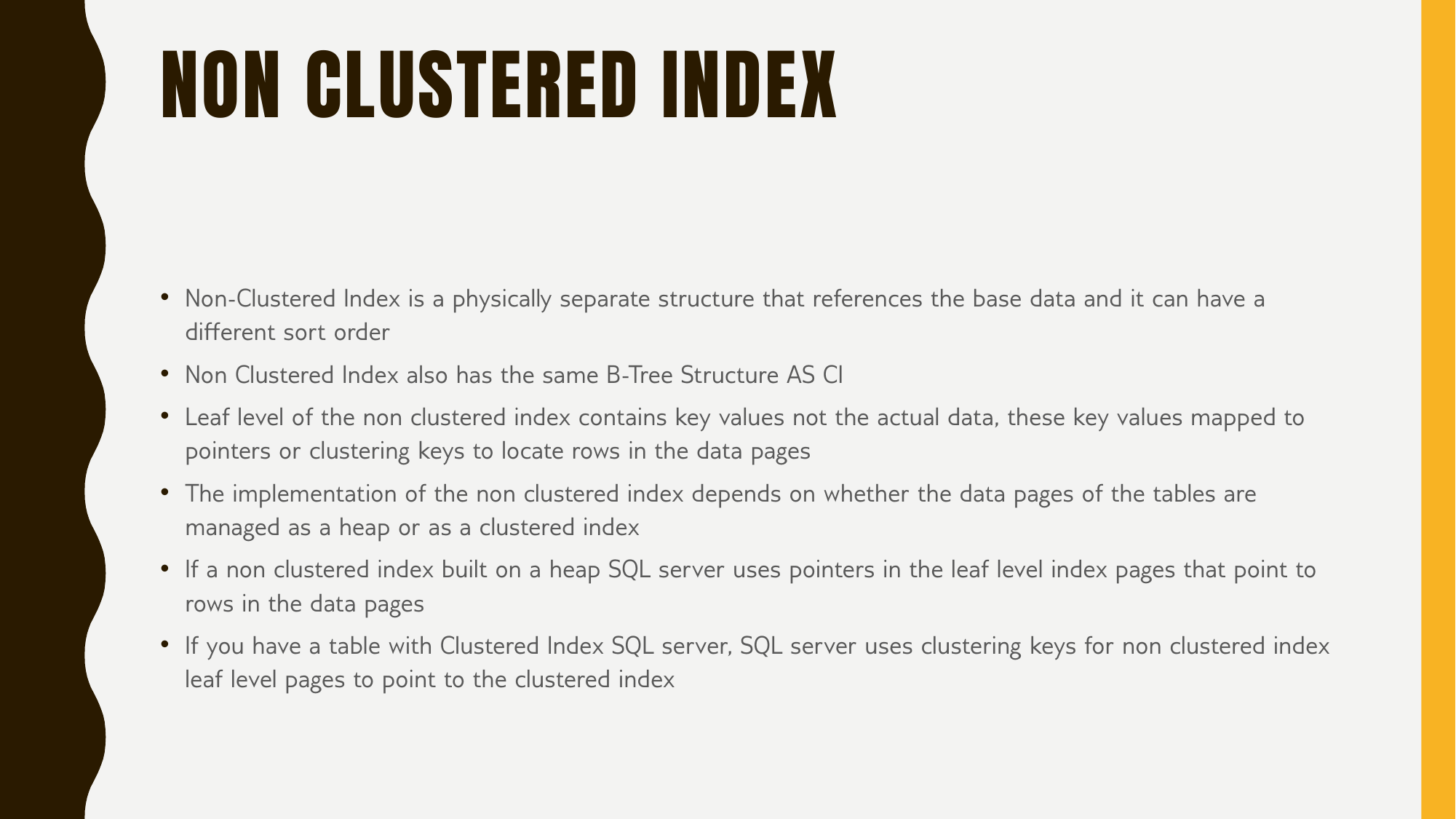

# NON CLUSTERED INDEX
Non-Clustered Index is a physically separate structure that references the base data and it can have a different sort order
Non Clustered Index also has the same B-Tree Structure AS CI
Leaf level of the non clustered index contains key values not the actual data, these key values mapped to pointers or clustering keys to locate rows in the data pages
The implementation of the non clustered index depends on whether the data pages of the tables are managed as a heap or as a clustered index
If a non clustered index built on a heap SQL server uses pointers in the leaf level index pages that point to rows in the data pages
If you have a table with Clustered Index SQL server, SQL server uses clustering keys for non clustered index leaf level pages to point to the clustered index